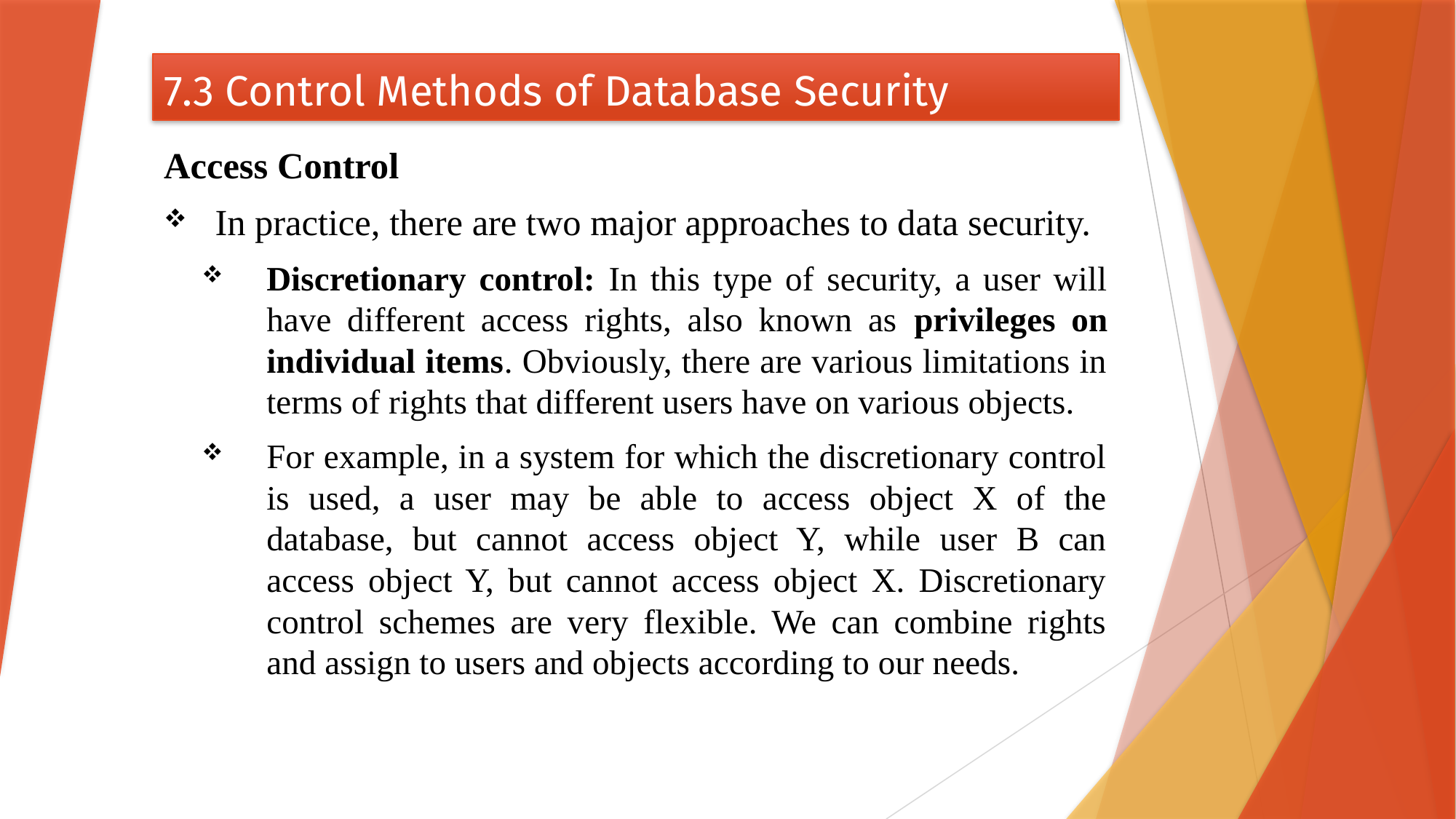

# 7.3 Control Methods of Database Security
Access Control
In practice, there are two major approaches to data security.
Discretionary control: In this type of security, a user will have different access rights, also known as privileges on individual items. Obviously, there are various limitations in terms of rights that different users have on various objects.
For example, in a system for which the discretionary control is used, a user may be able to access object X of the database, but cannot access object Y, while user B can access object Y, but cannot access object X. Discretionary control schemes are very flexible. We can combine rights and assign to users and objects according to our needs.